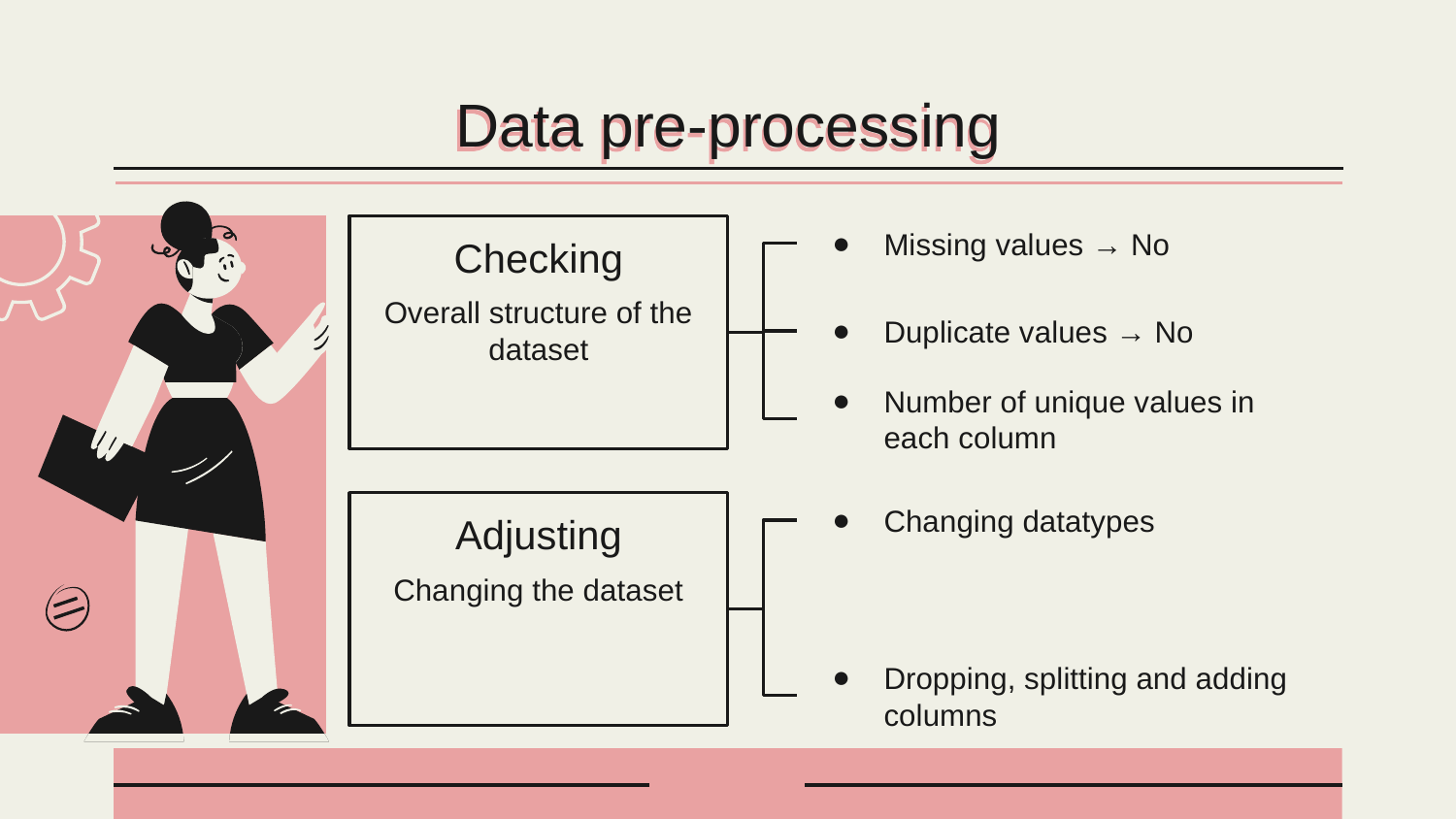

# Data pre-processing

Missing values → No

Checking
Overall structure of the dataset
Duplicate values → No
Number of unique values in each column
Changing datatypes

Adjusting
Changing the dataset
Dropping, splitting and adding columns